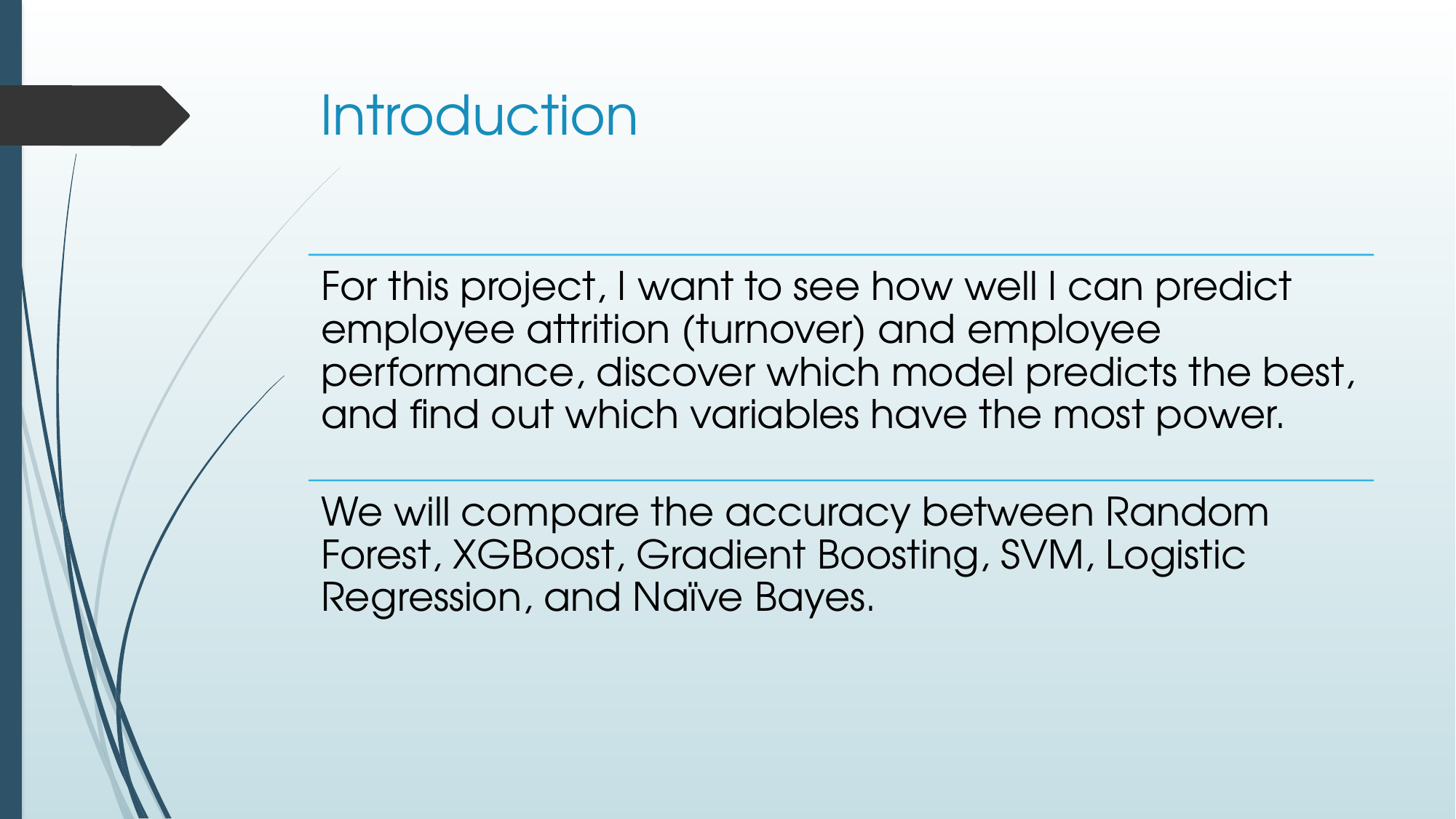

# Introduction
For this project, I want to see how well I can predict employee attrition (turnover) and employee performance, discover which model predicts the best, and find out which variables have the most power.
We will compare the accuracy between Random Forest, XGBoost, Gradient Boosting, SVM, Logistic Regression, and Naïve Bayes.